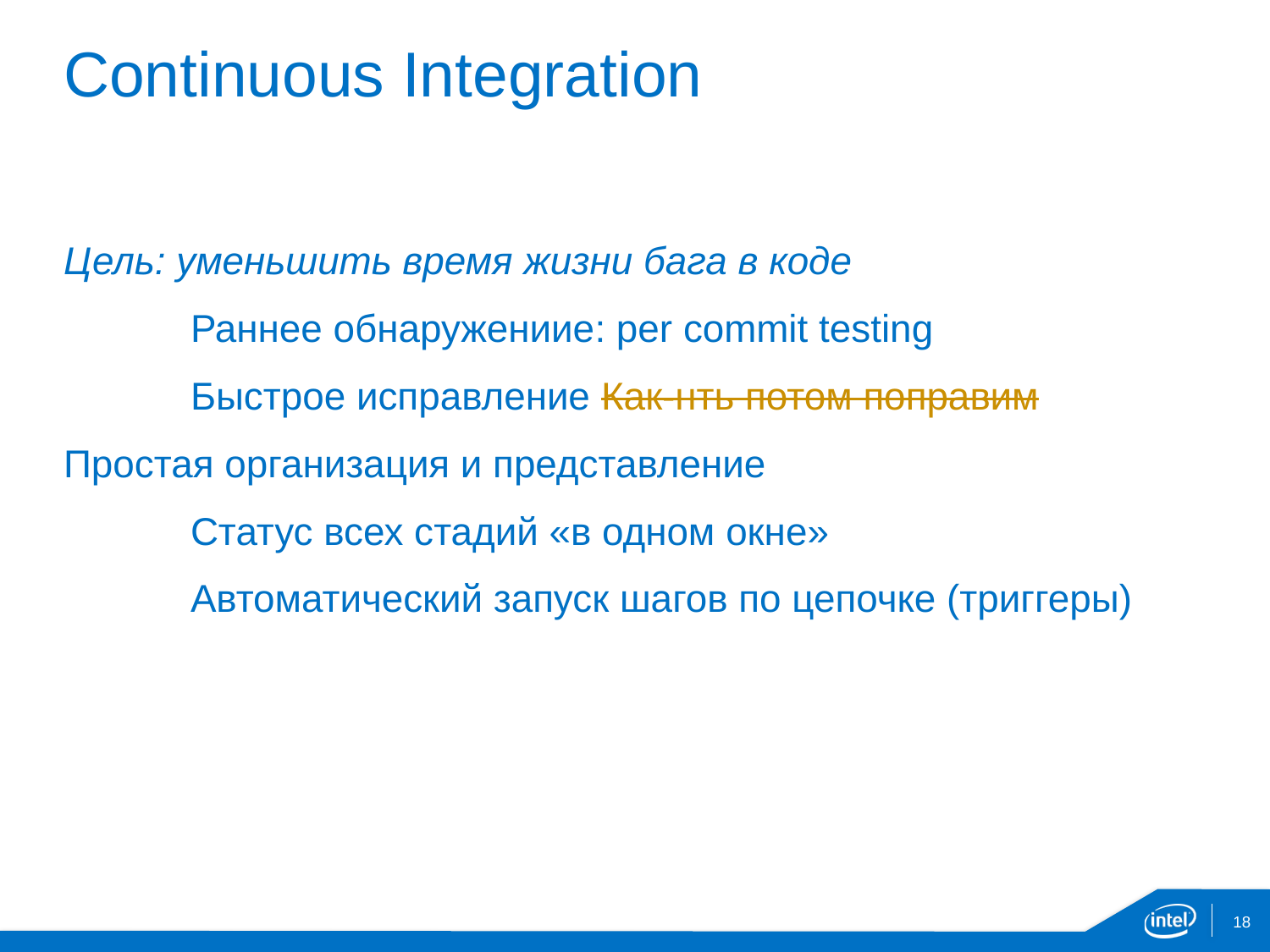

# Continuous Integration
Цель: уменьшить время жизни бага в коде
	Раннее обнаружениие: per commit testing
	Быстрое исправление Как-нть потом поправим
Простая организация и представление
	Статус всех стадий «в одном окне»
	Автоматический запуск шагов по цепочке (триггеры)

18